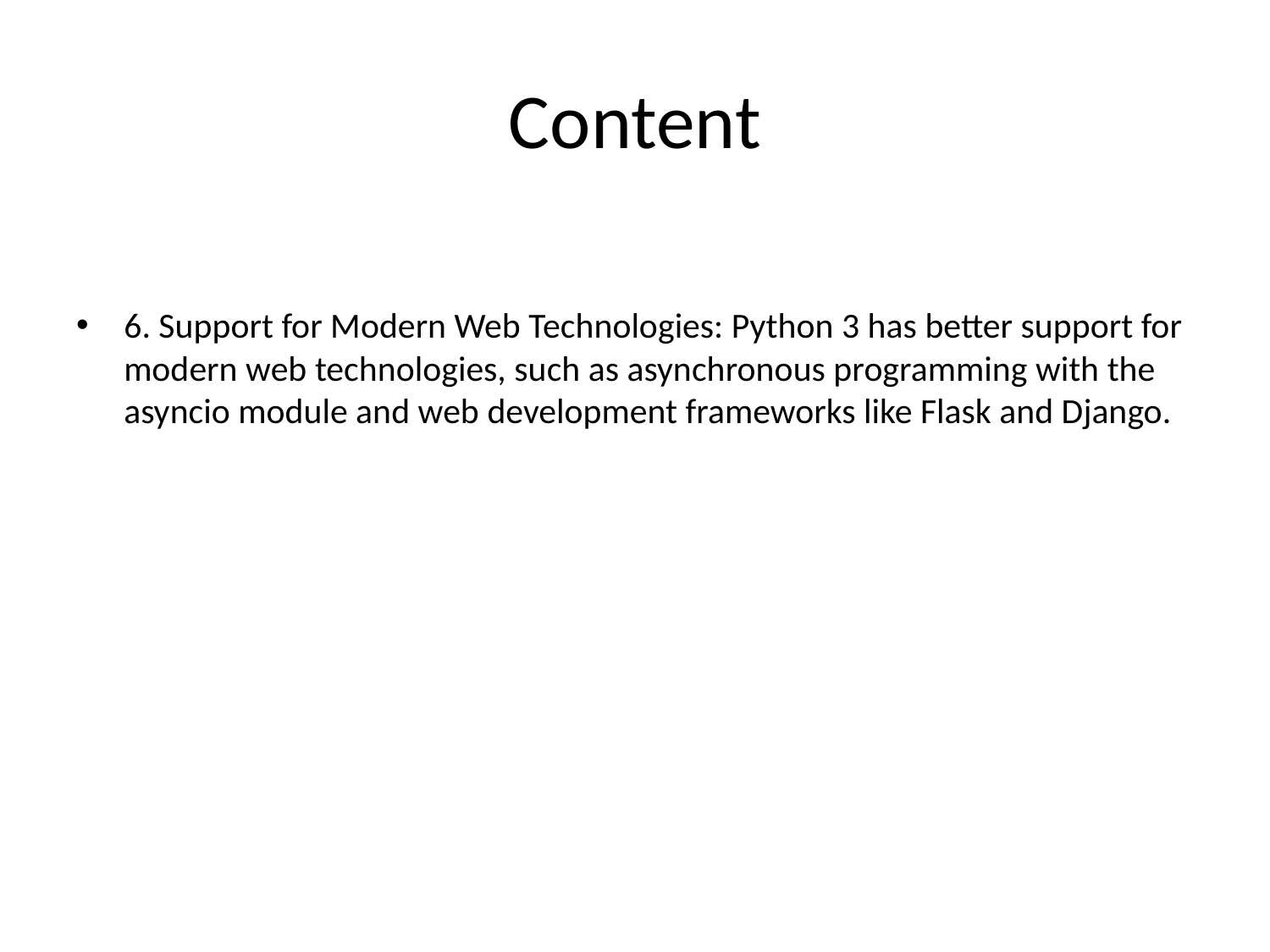

# Content

6. Support for Modern Web Technologies: Python 3 has better support for modern web technologies, such as asynchronous programming with the asyncio module and web development frameworks like Flask and Django.